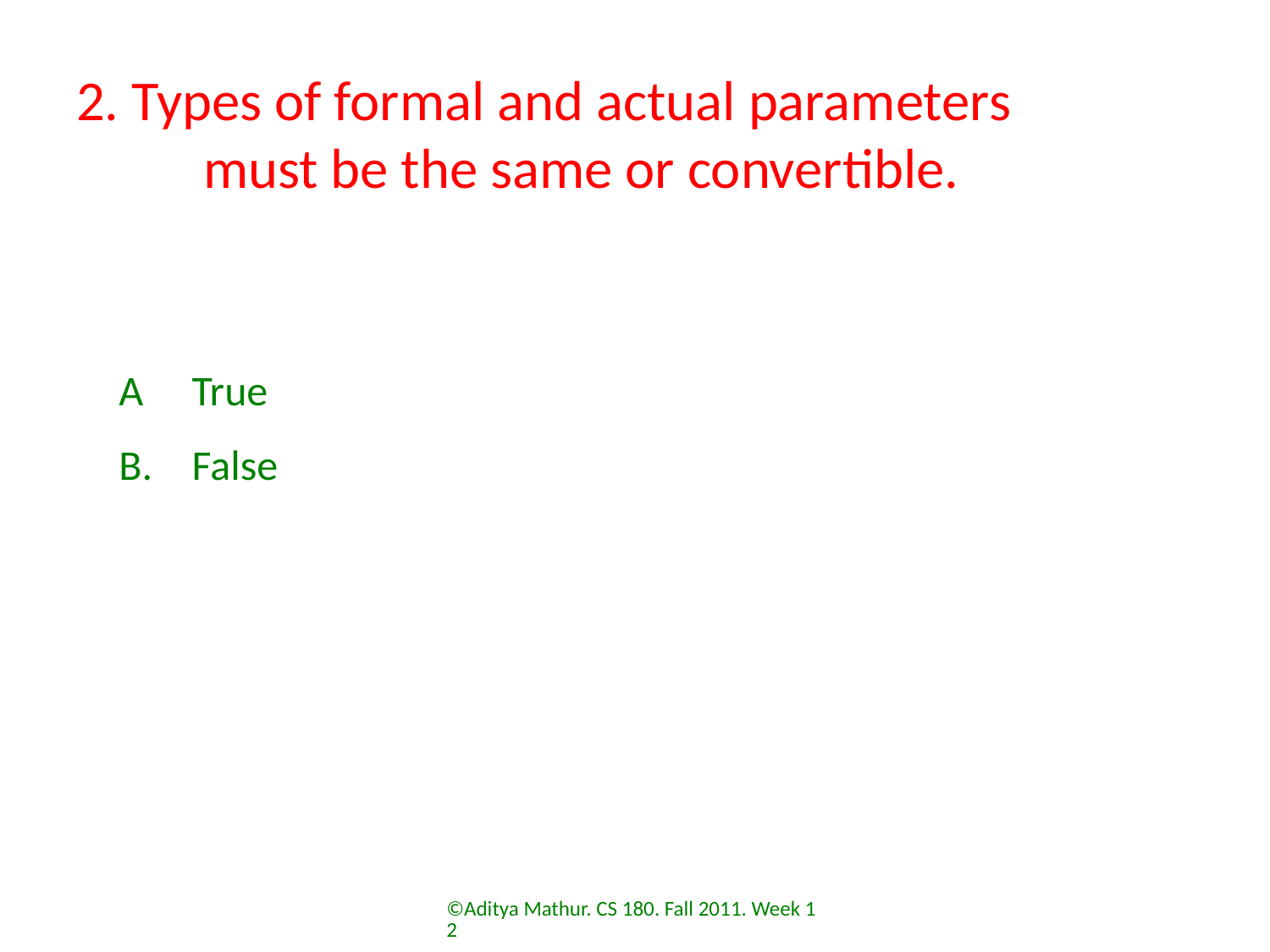

# 2. Types of formal and actual parameters 	must be the same or convertible.

A	 True
B.	 False

©Aditya Mathur. CS 180. Fall 2011. Week 12